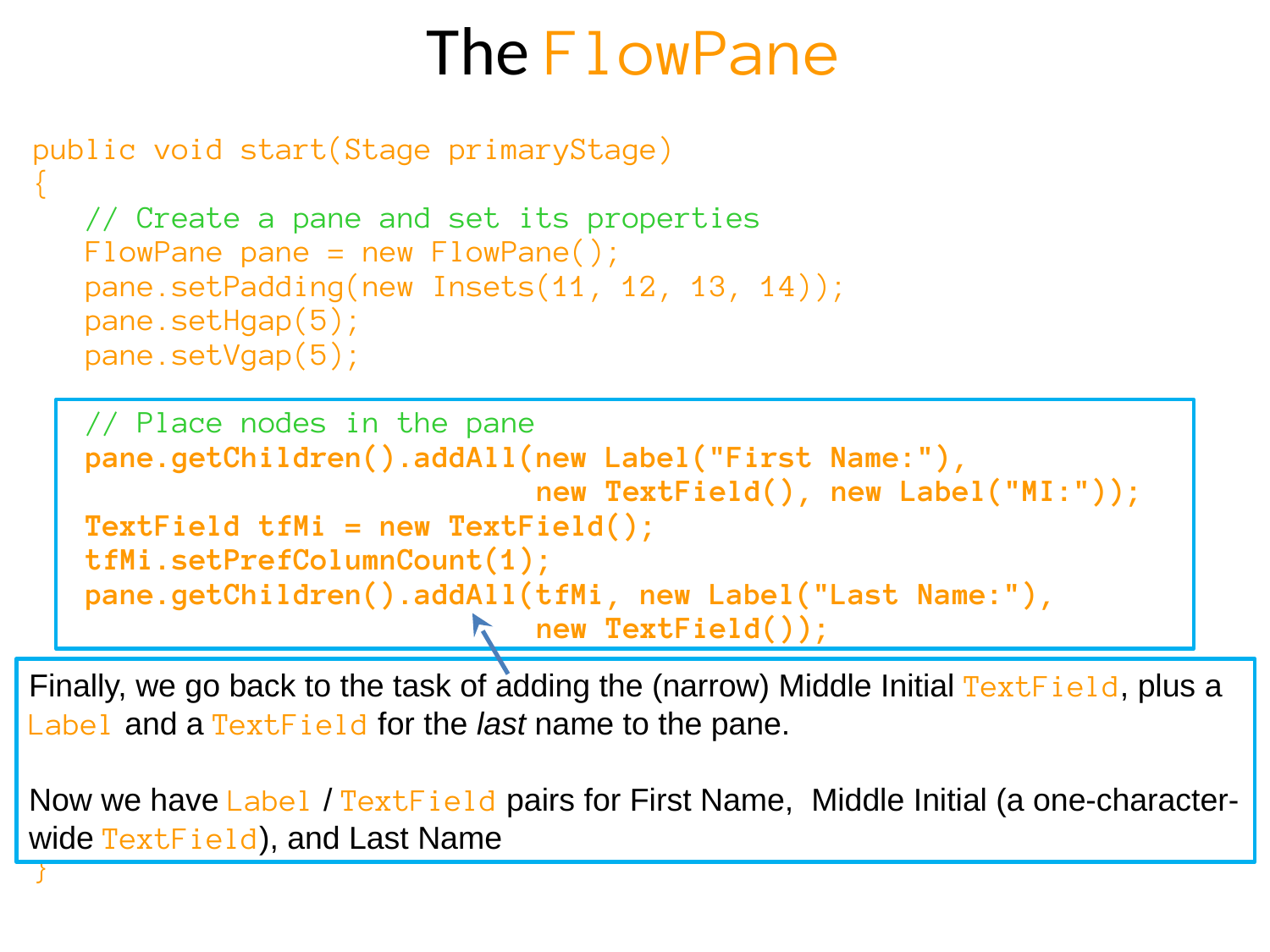

# The FlowPane
public void start(Stage primaryStage)
{
   // Create a pane and set its properties
   FlowPane pane = new FlowPane();
   pane.setPadding(new Insets(11, 12, 13, 14));
   pane.setHgap(5);
   pane.setVgap(5);

   // Place nodes in the pane
   pane.getChildren().addAll(new Label("First Name:"),
                             new TextField(), new Label("MI:"));
   TextField tfMi = new TextField();
   tfMi.setPrefColumnCount(1);
   pane.getChildren().addAll(tfMi, new Label("Last Name:"),
                             new TextField());

   // Create a scene and place it in the stage
   Scene scene = new Scene(pane, 200, 250);
   primaryStage.setTitle("ShowFlowPane"); // Set the stage title
   primaryStage.setScene(scene);          // Put scene in stage
   primaryStage.show();                   // Display the stage
}

Finally, we go back to the task of adding the (narrow) Middle Initial TextField, plus a Label and a TextField for the last name to the pane.

Now we have Label / TextField pairs for First Name,  Middle Initial (a one-character-wide TextField), and Last Name